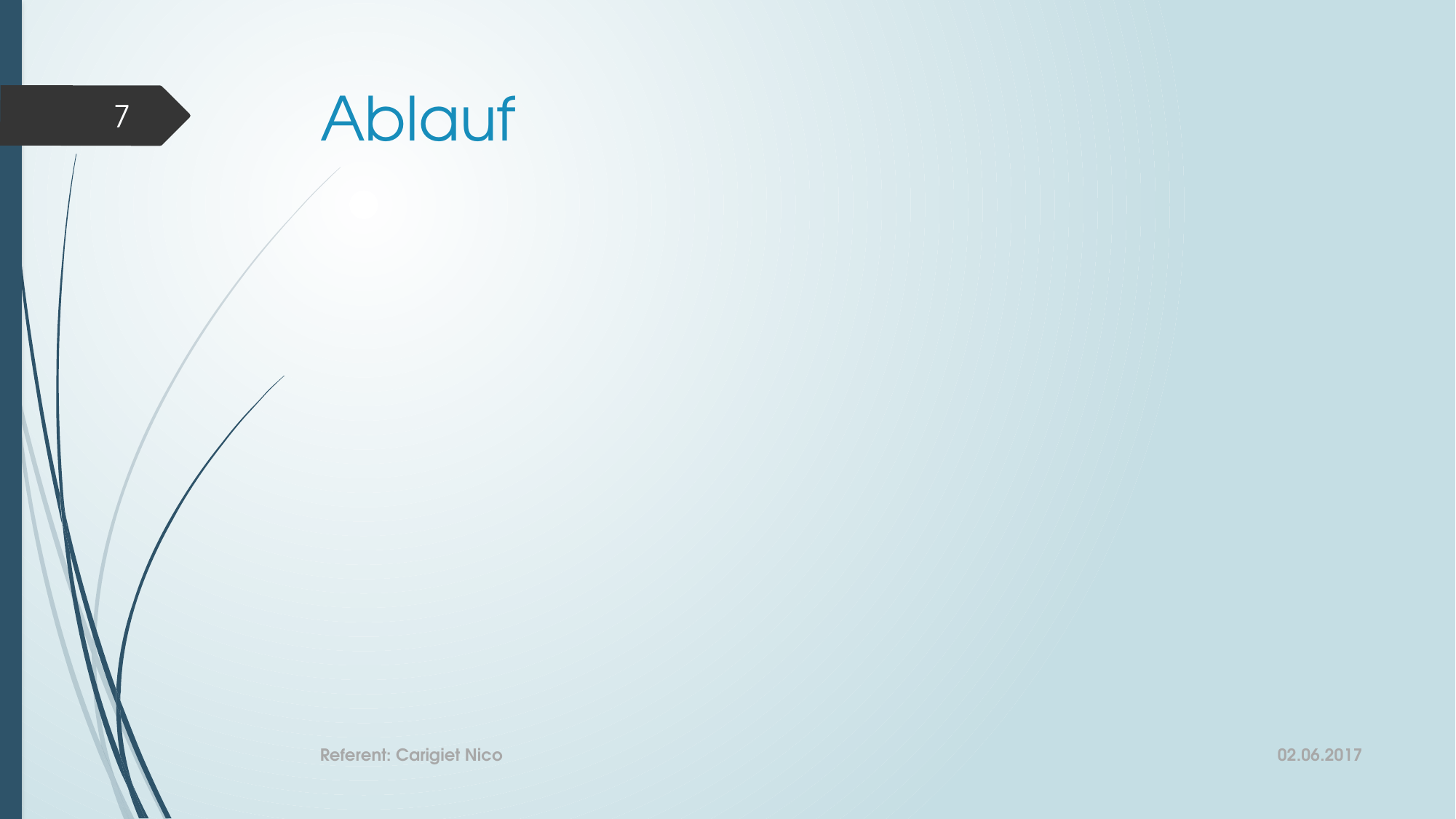

# Ablauf
7

02.06.2017
Referent: Carigiet Nico